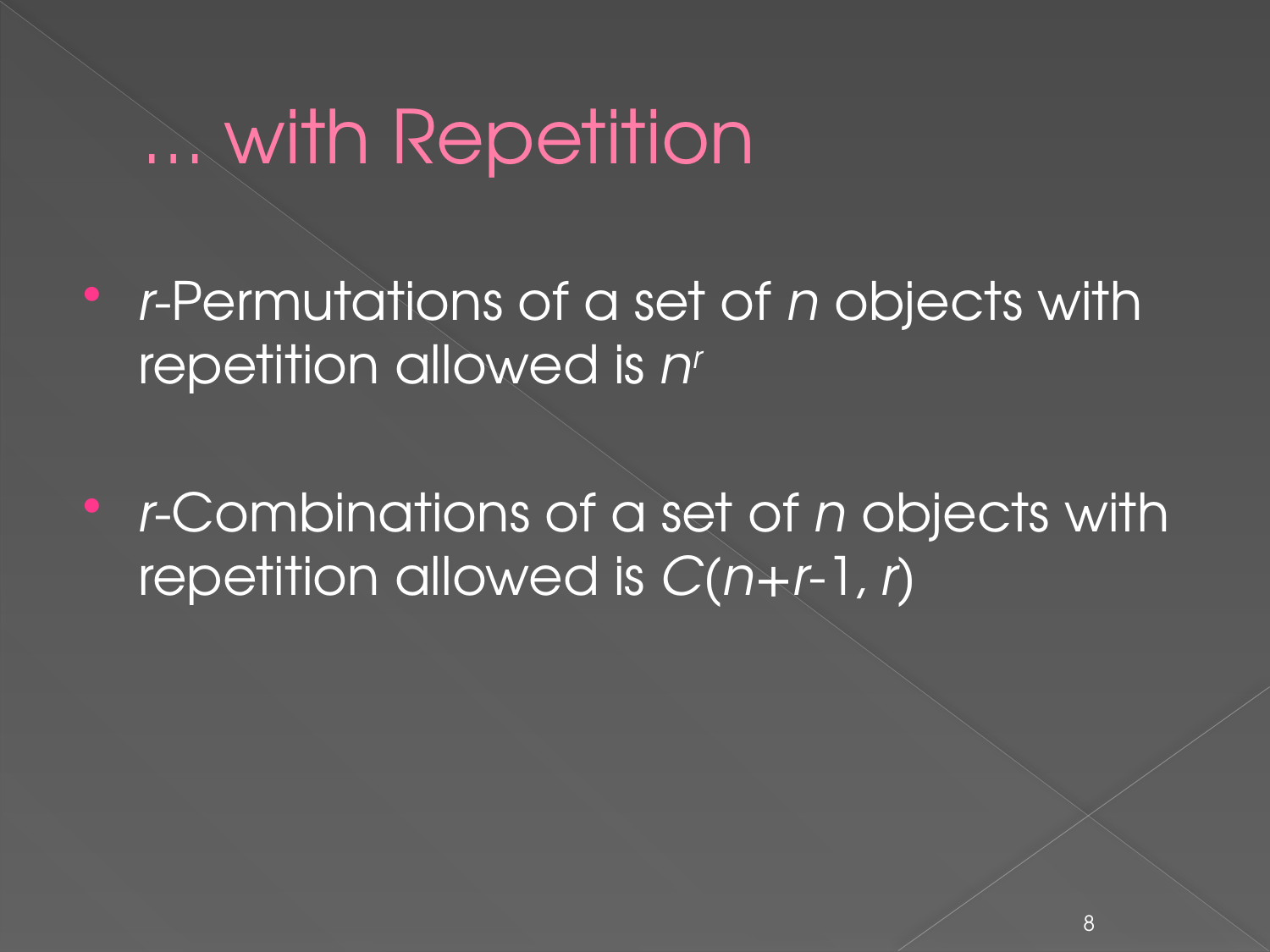

# … with Repetition
r-Permutations of a set of n objects with repetition allowed is nr

r-Combinations of a set of n objects with repetition allowed is C(n+r-1, r)
8